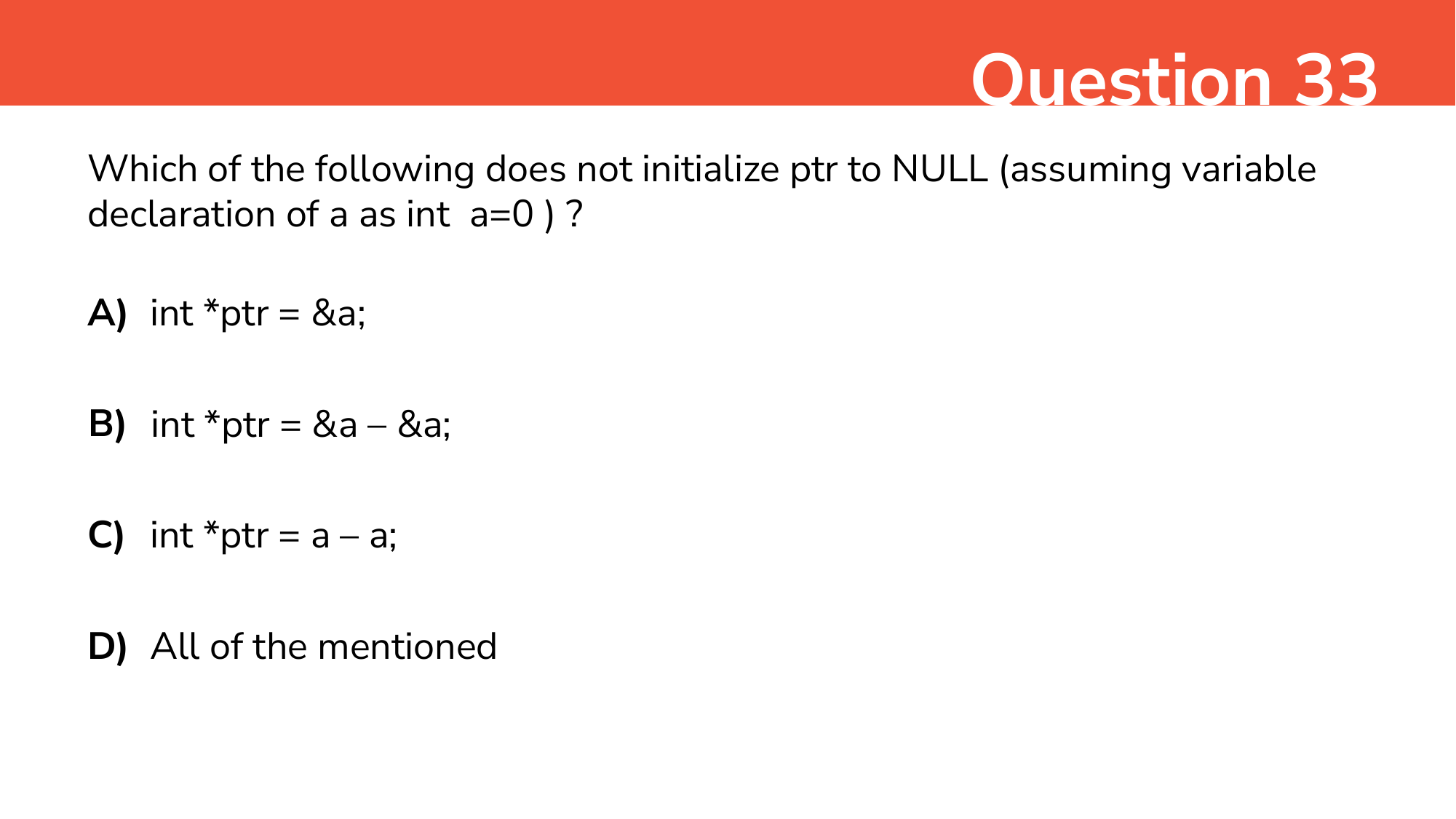

Question 33
Which of the following does not initialize ptr to NULL (assuming variable declaration of a as int  a=0 ) ?
A)
int *ptr = &a;
B)
int *ptr = &a – &a;
C)
int *ptr = a – a;
D)
All of the mentioned